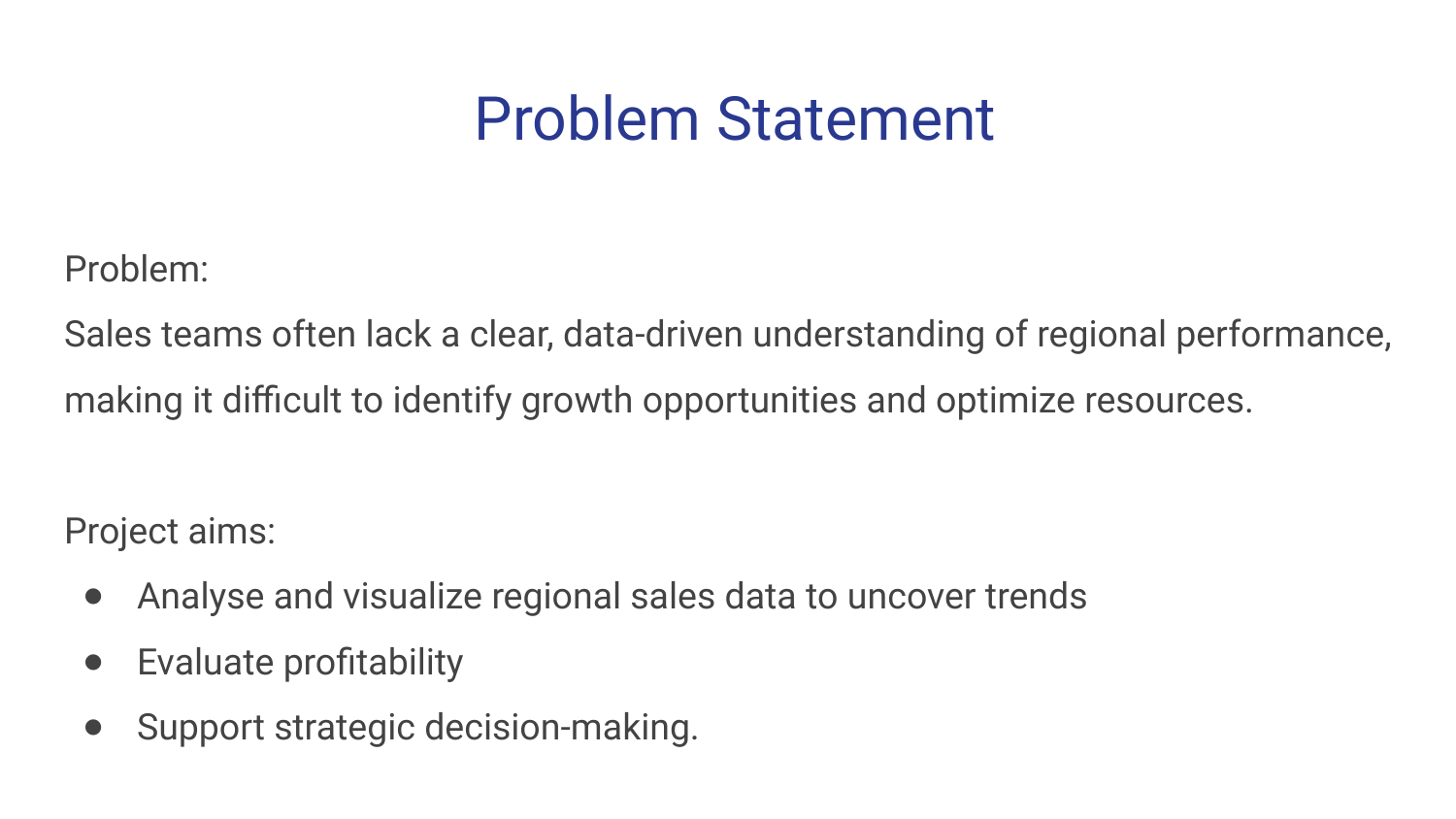

# Problem Statement
Problem:
Sales teams often lack a clear, data-driven understanding of regional performance, making it difficult to identify growth opportunities and optimize resources.

Project aims:
Analyse and visualize regional sales data to uncover trends
Evaluate profitability
Support strategic decision-making.